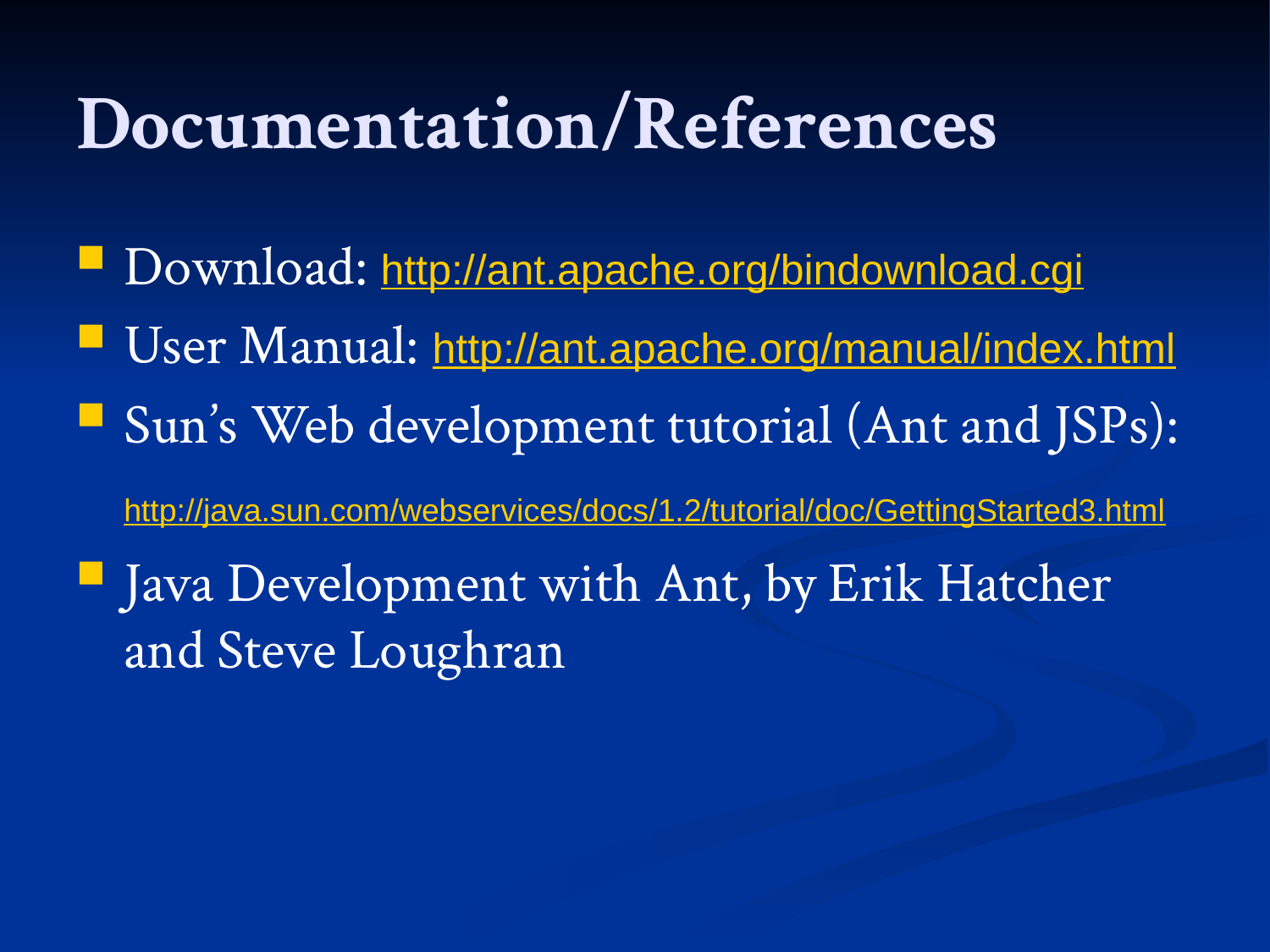

# Documentation/References
Download: http://ant.apache.org/bindownload.cgi
User Manual: http://ant.apache.org/manual/index.html
Sun’s Web development tutorial (Ant and JSPs):
	http://java.sun.com/webservices/docs/1.2/tutorial/doc/GettingStarted3.html
Java Development with Ant, by Erik Hatcher and Steve Loughran